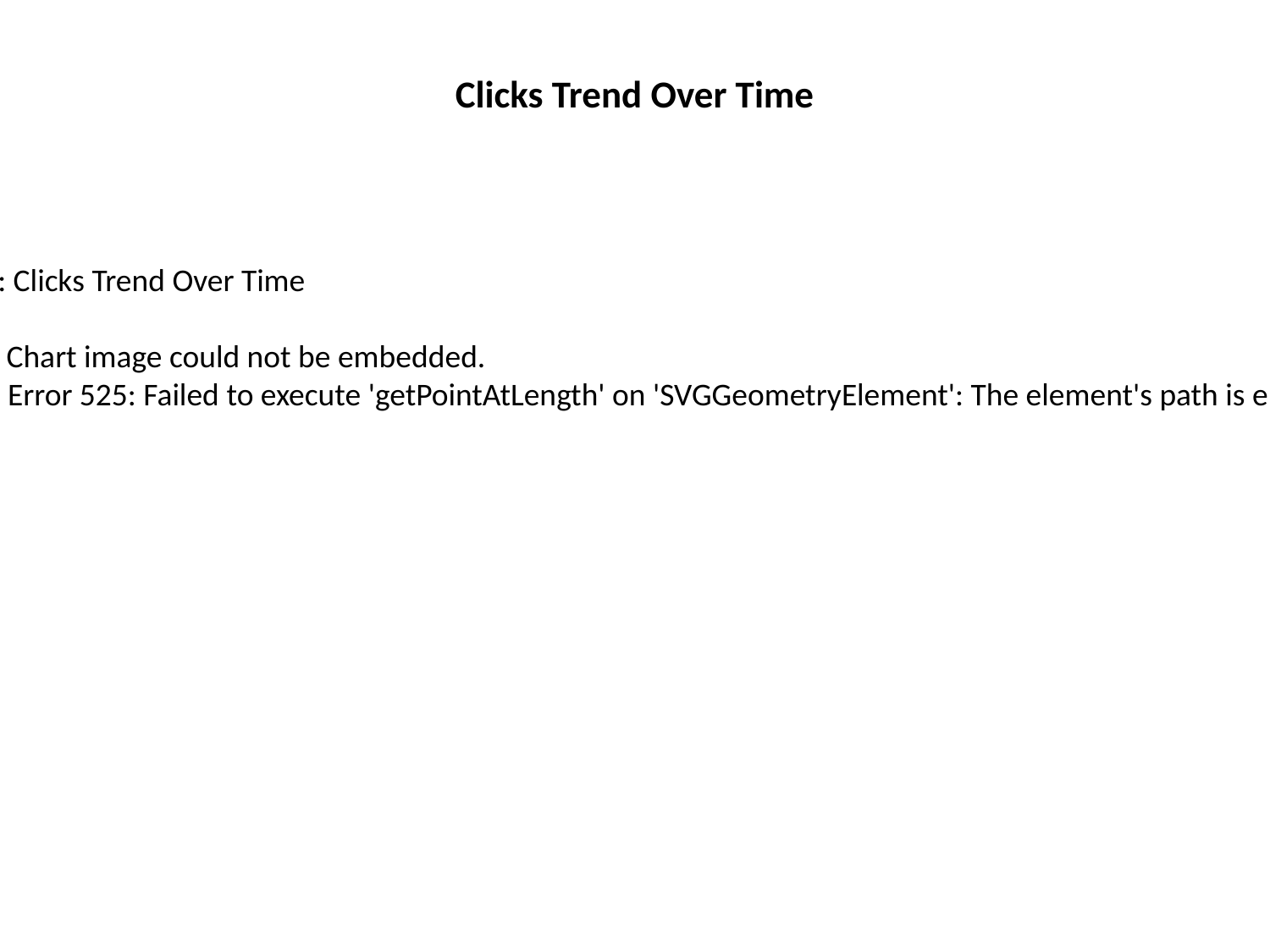

#
Clicks Trend Over Time
Chart: Clicks Trend Over Time

Note: Chart image could not be embedded.
Error: Error 525: Failed to execute 'getPointAtLength' on 'SVGGeometryElement': The element's path is empty.